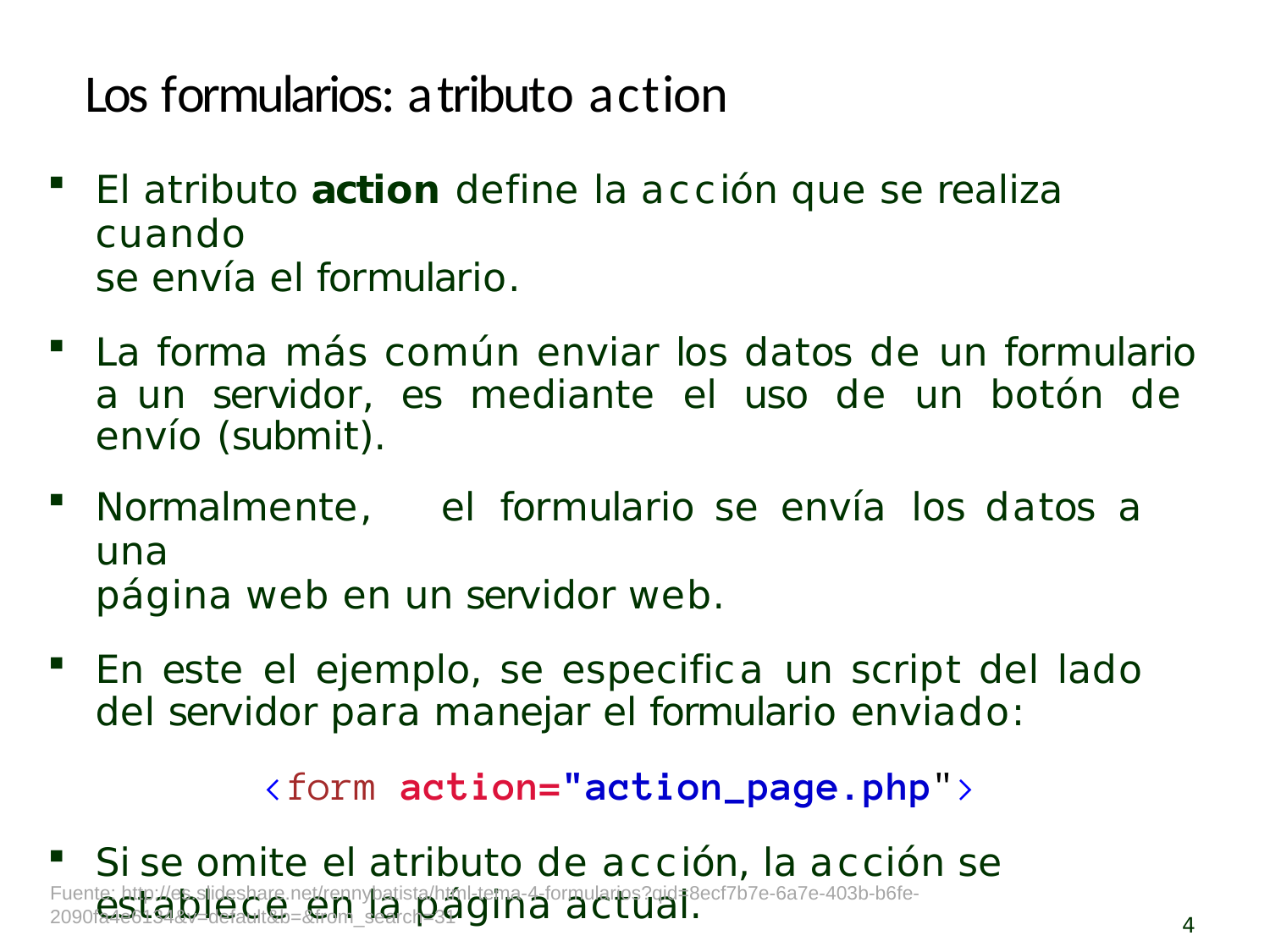

# Los formularios: atributo action
El atributo action define la acción que se realiza cuando
se envía el formulario.
La forma más común enviar los datos de un formulario a un  servidor,  es  mediante  el  uso  de  un  botón  de  envío (submit).
Normalmente,	el	formulario	se	envía	los	datos	a	una
página web en un servidor web.
En este el ejemplo, se especifica un script del lado del servidor para manejar el formulario enviado:
<form action="action_page.php">
Si se omite el atributo de acción, la acción se establece en la página actual.
Fuente: http://es.slideshare.net/rennybatista/html-tema-4-formularios?qid=8ecf7b7e-6a7e-403b-b6fe-2090fa4e6134&v=default&b=&from_search=31
4